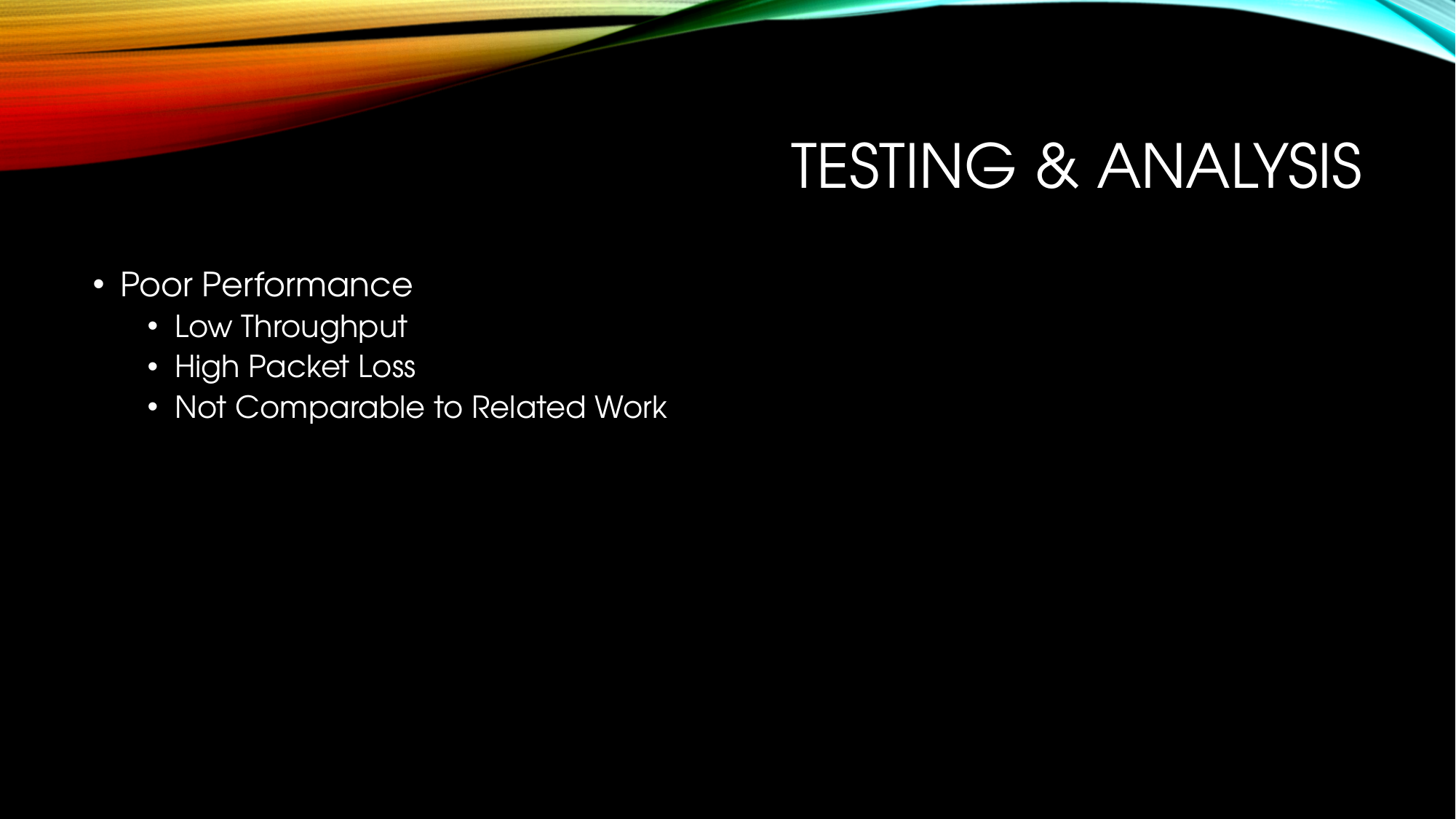

# Testing & Analysis
Poor Performance
Low Throughput
High Packet Loss
Not Comparable to Related Work